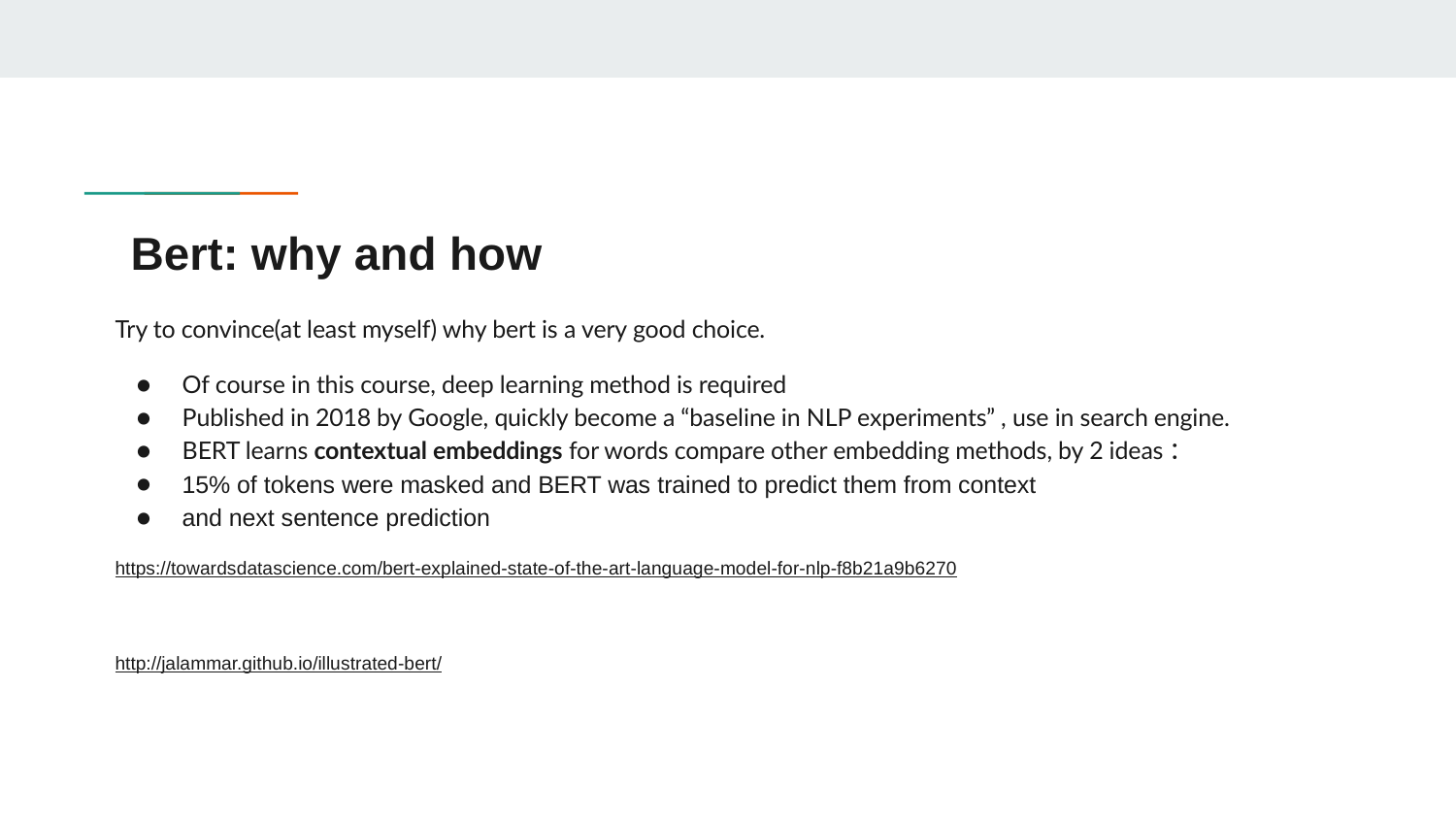

# Bert: why and how
Try to convince(at least myself) why bert is a very good choice.
Of course in this course, deep learning method is required
Published in 2018 by Google, quickly become a “baseline in NLP experiments” , use in search engine.
BERT learns contextual embeddings for words compare other embedding methods, by 2 ideas：
15% of tokens were masked and BERT was trained to predict them from context
and next sentence prediction
https://towardsdatascience.com/bert-explained-state-of-the-art-language-model-for-nlp-f8b21a9b6270

http://jalammar.github.io/illustrated-bert/